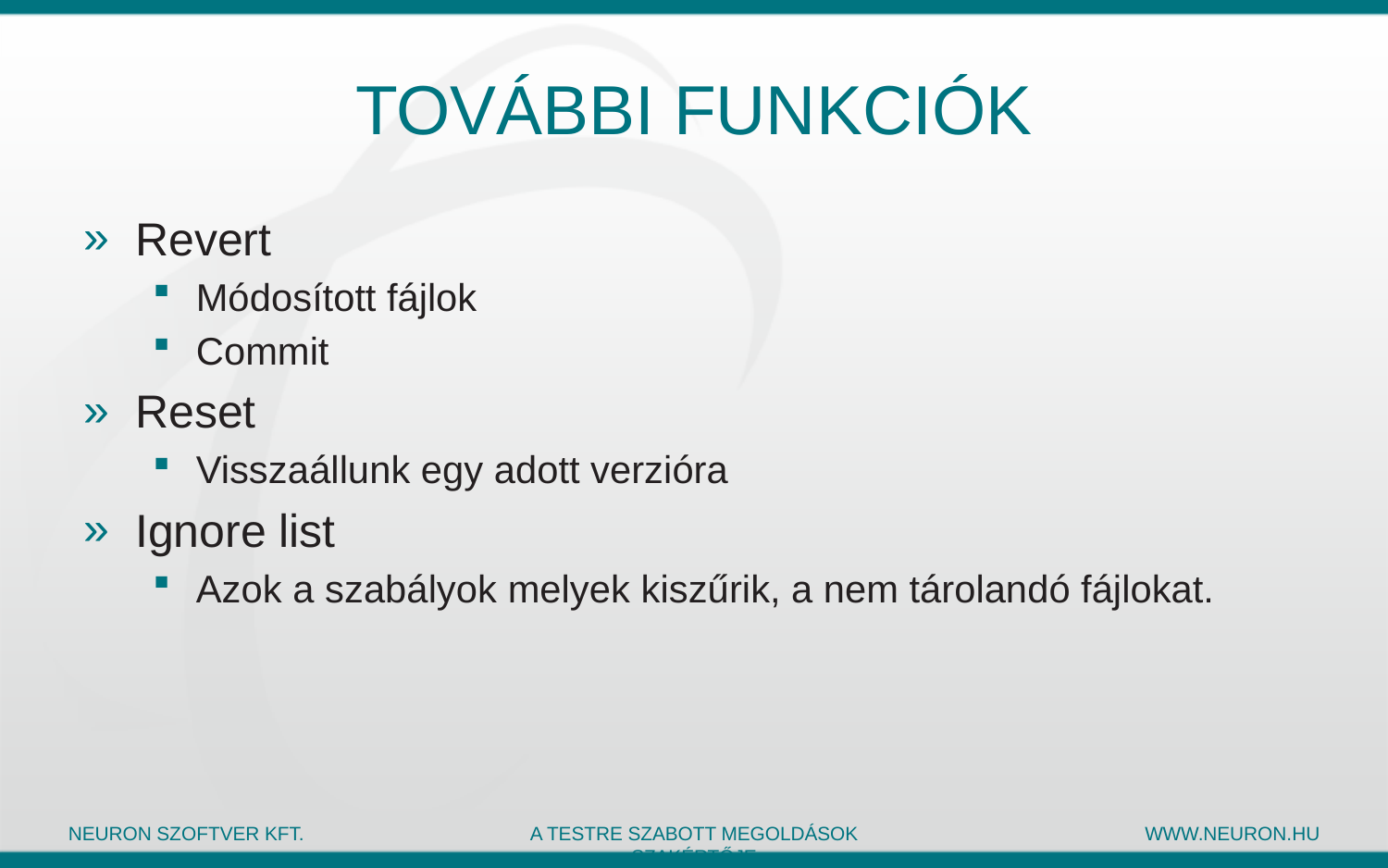

# További funkciók
Revert
Módosított fájlok
Commit
Reset
Visszaállunk egy adott verzióra
Ignore list
Azok a szabályok melyek kiszűrik, a nem tárolandó fájlokat.